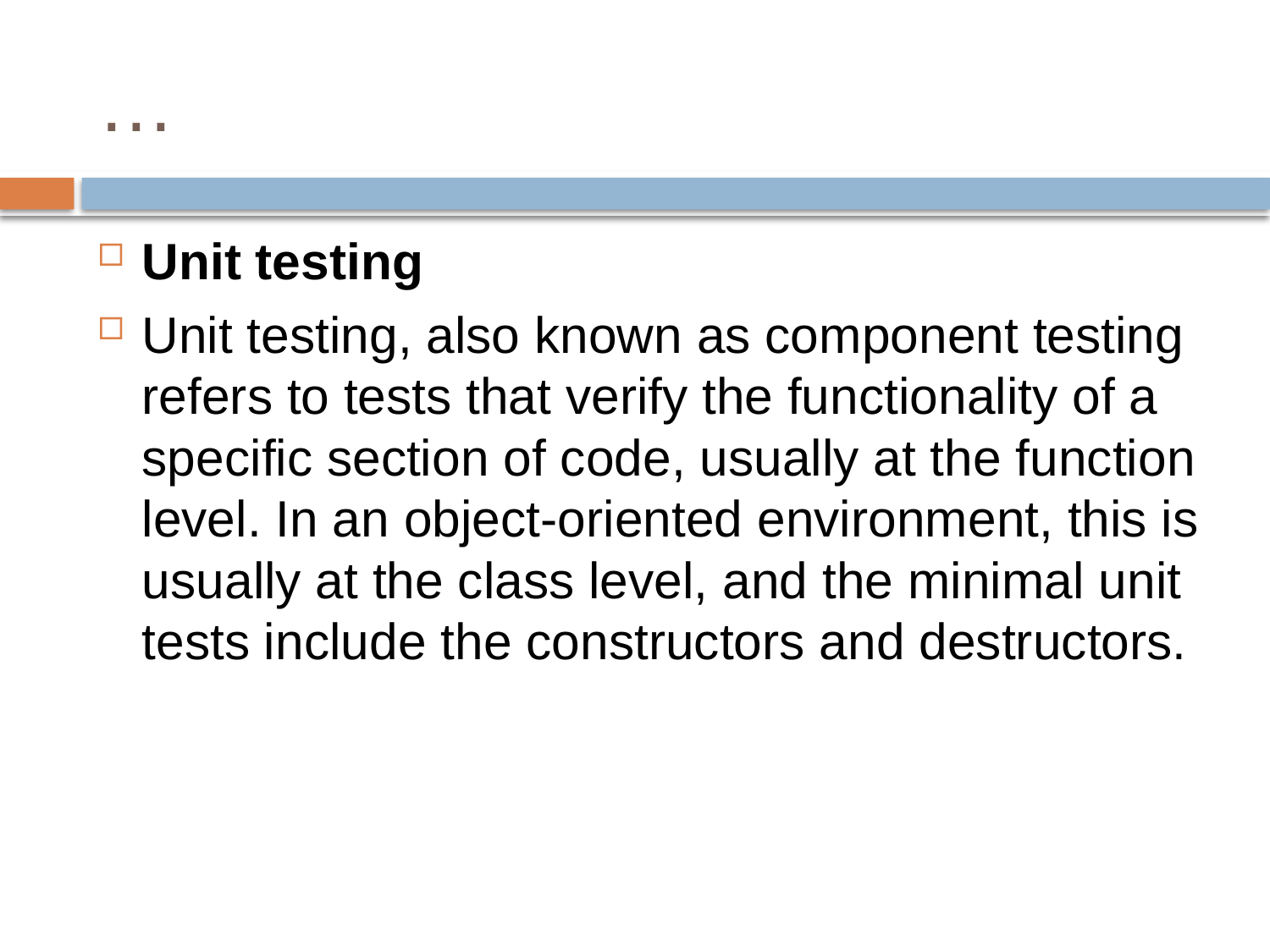

# …
Unit testing
Unit testing, also known as component testing refers to tests that verify the functionality of a specific section of code, usually at the function level. In an object-oriented environment, this is usually at the class level, and the minimal unit tests include the constructors and destructors.